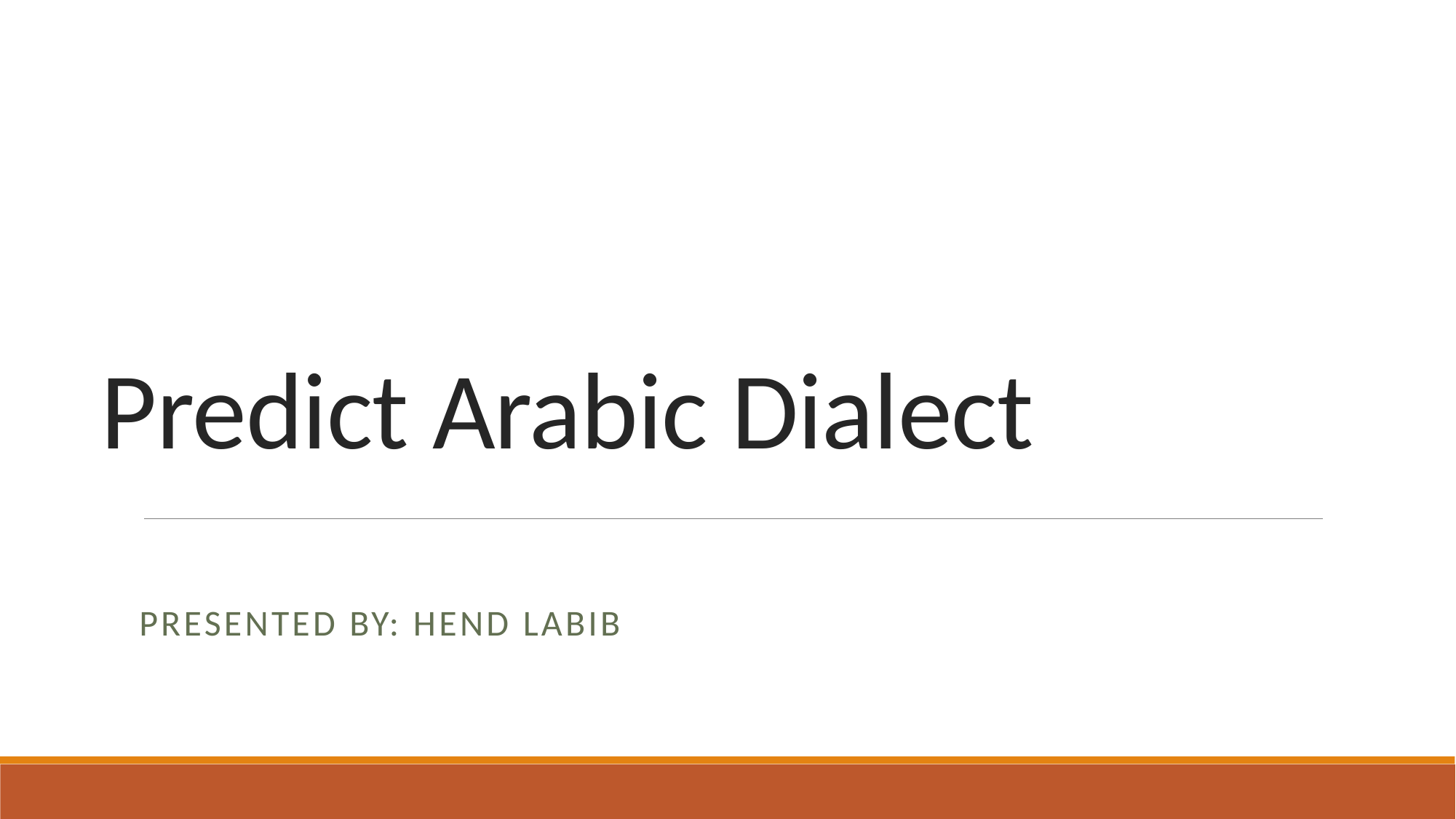

# Predict Arabic Dialect
Presented By: Hend Labib